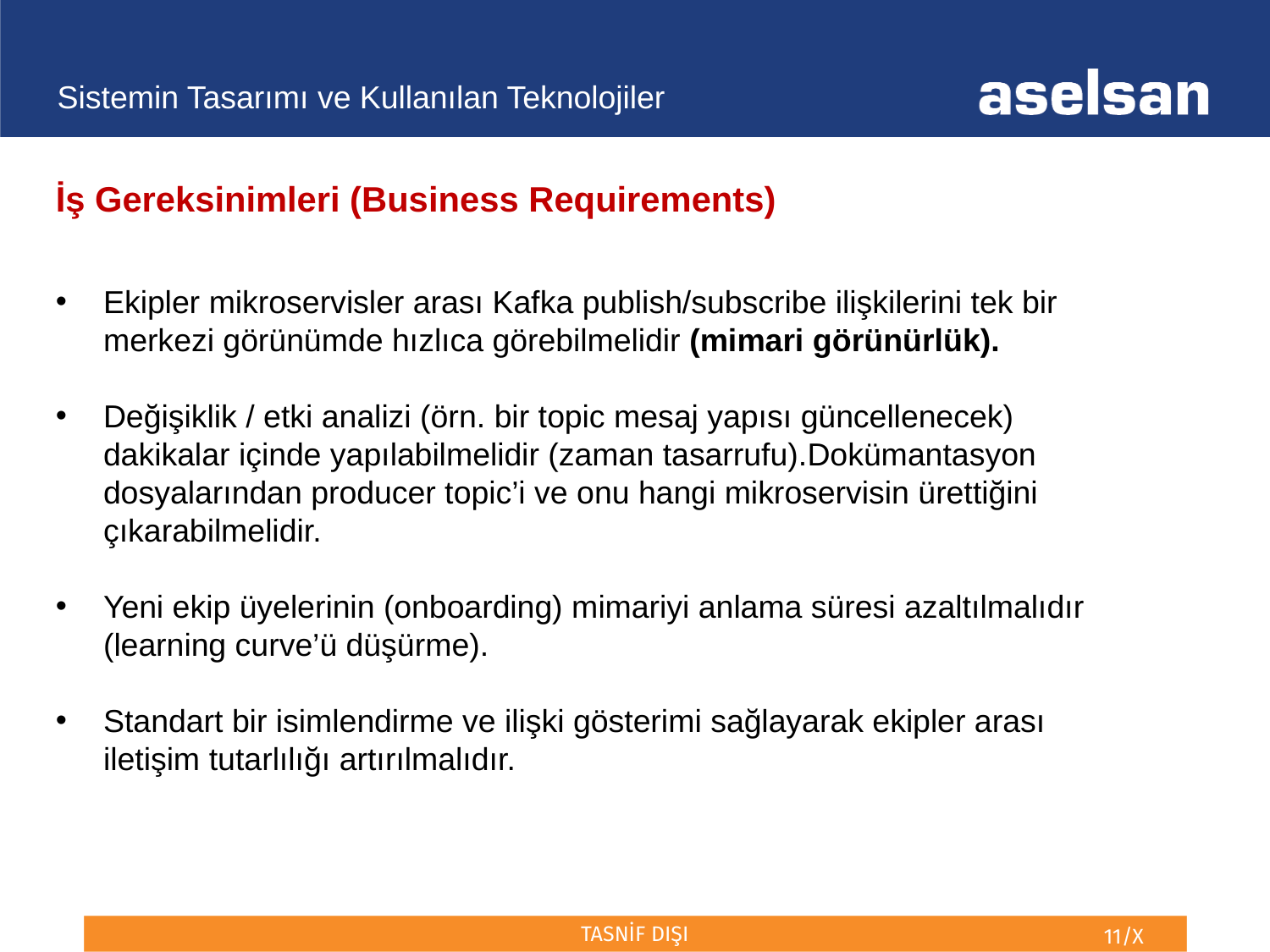

Sistemin Tasarımı ve Kullanılan Teknolojiler
İş Gereksinimleri (Business Requirements)
Ekipler mikroservisler arası Kafka publish/subscribe ilişkilerini tek bir merkezi görünümde hızlıca görebilmelidir (mimari görünürlük).

Değişiklik / etki analizi (örn. bir topic mesaj yapısı güncellenecek) dakikalar içinde yapılabilmelidir (zaman tasarrufu).Dokümantasyon dosyalarından producer topic’i ve onu hangi mikroservisin ürettiğini çıkarabilmelidir.

Yeni ekip üyelerinin (onboarding) mimariyi anlama süresi azaltılmalıdır (learning curve’ü düşürme).

Standart bir isimlendirme ve ilişki gösterimi sağlayarak ekipler arası iletişim tutarlılığı artırılmalıdır.